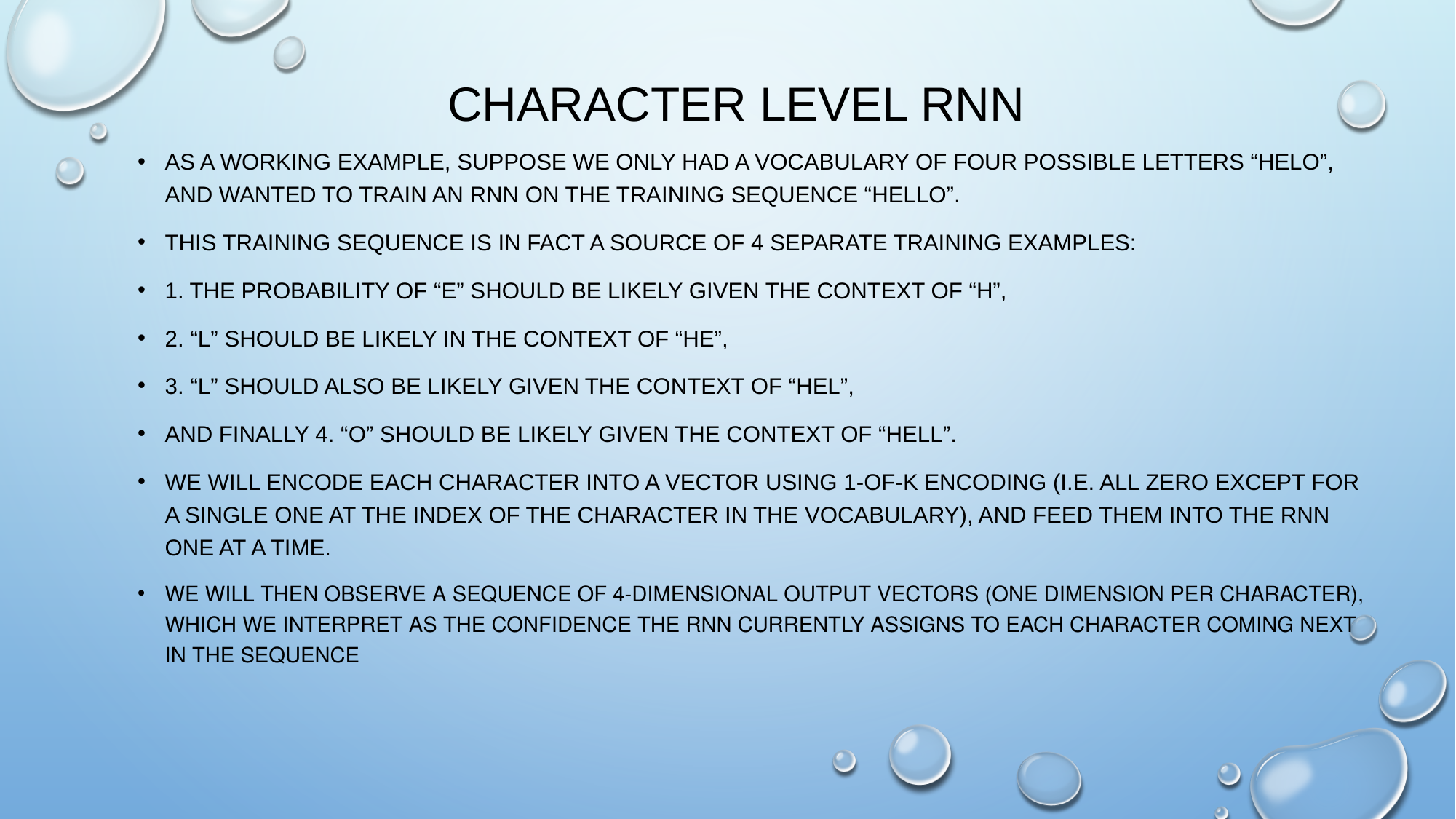

# Character level rnn
As a working example, suppose we only had a vocabulary of four possible letters “helo”, and wanted to train an RNN on the training sequence “hello”.
This training sequence is in fact a source of 4 separate training examples:
1. The probability of “e” should be likely given the context of “h”,
2. “l” should be likely in the context of “he”,
3. “l” should also be likely given the context of “hel”,
and finally 4. “o” should be likely given the context of “hell”.
we will encode each character into a vector using 1-of-k encoding (i.e. all zero except for a single one at the index of the character in the vocabulary), and feed them into the RNN one at a time.
We will then observe a sequence of 4-dimensional output vectors (one dimension per character), which we interpret as the confidence the RNN currently assigns to each character coming next in the sequence